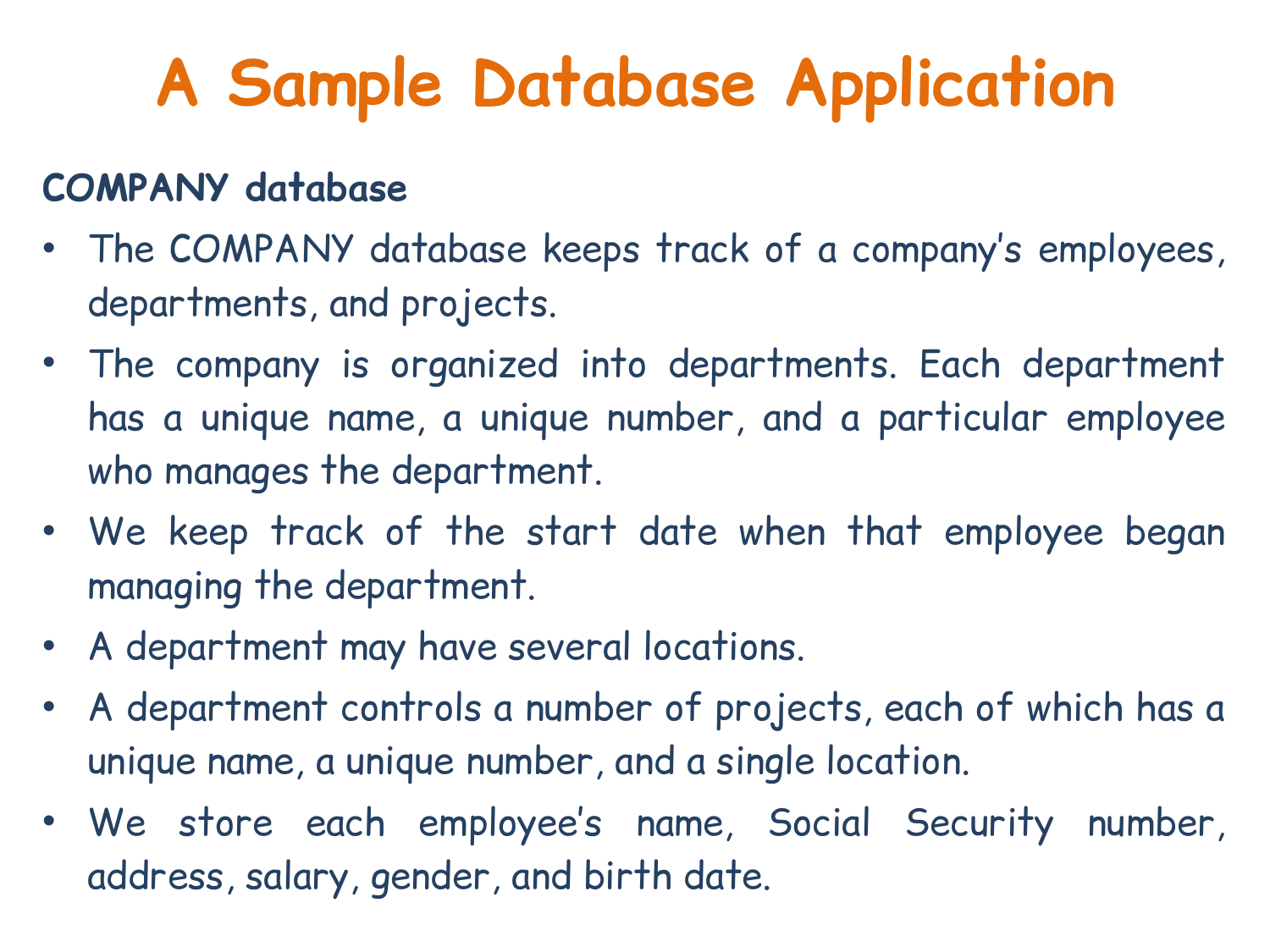

# A Sample Database Application
COMPANY database
The COMPANY database keeps track of a company’s employees, departments, and projects.
The company is organized into departments. Each department has a unique name, a unique number, and a particular employee who manages the department.
We keep track of the start date when that employee began managing the department.
A department may have several locations.
A department controls a number of projects, each of which has a unique name, a unique number, and a single location.
We store each employee’s name, Social Security number, address, salary, gender, and birth date.